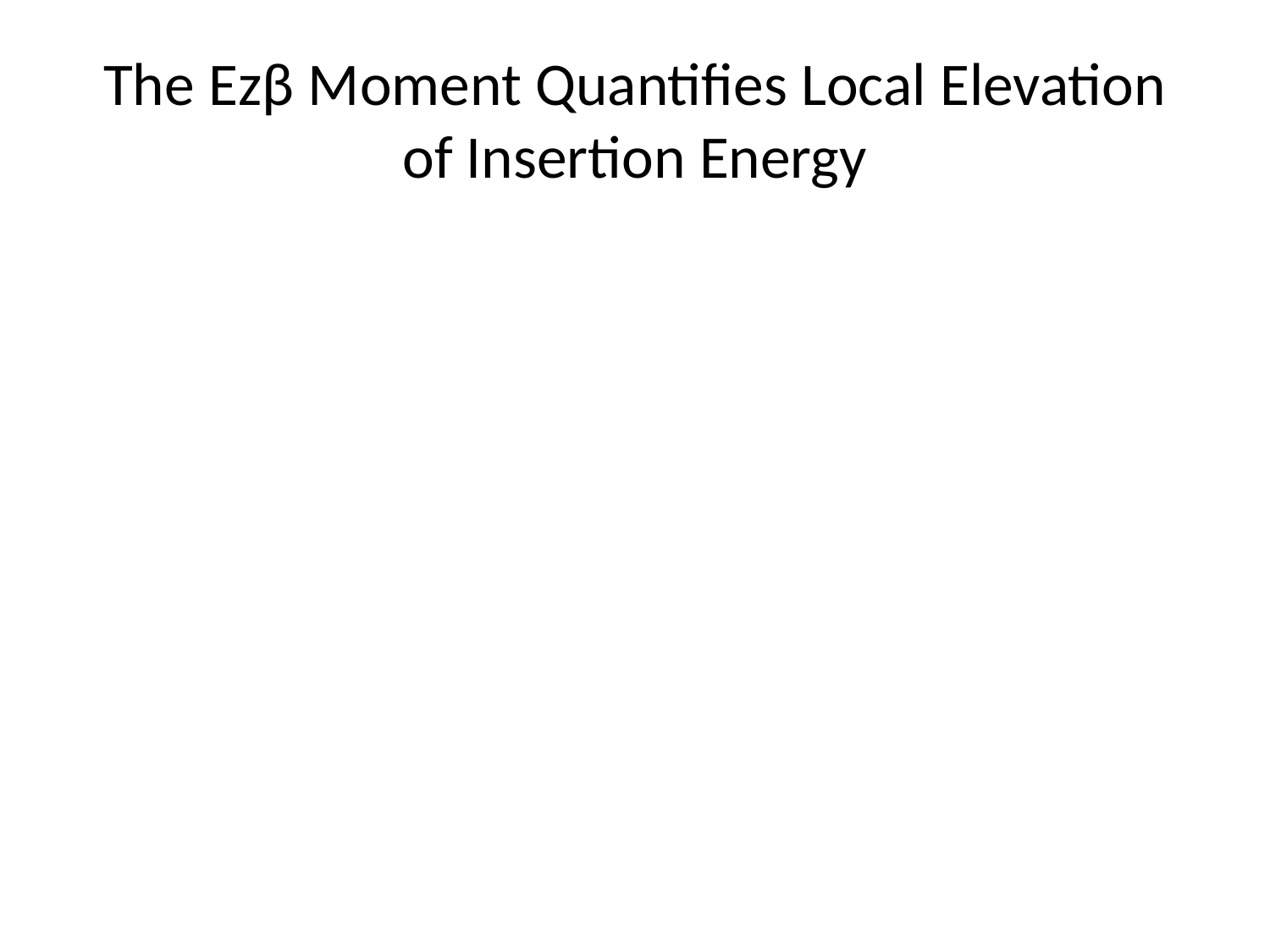

# The Ezβ Moment Quantifies Local Elevation of Insertion Energy